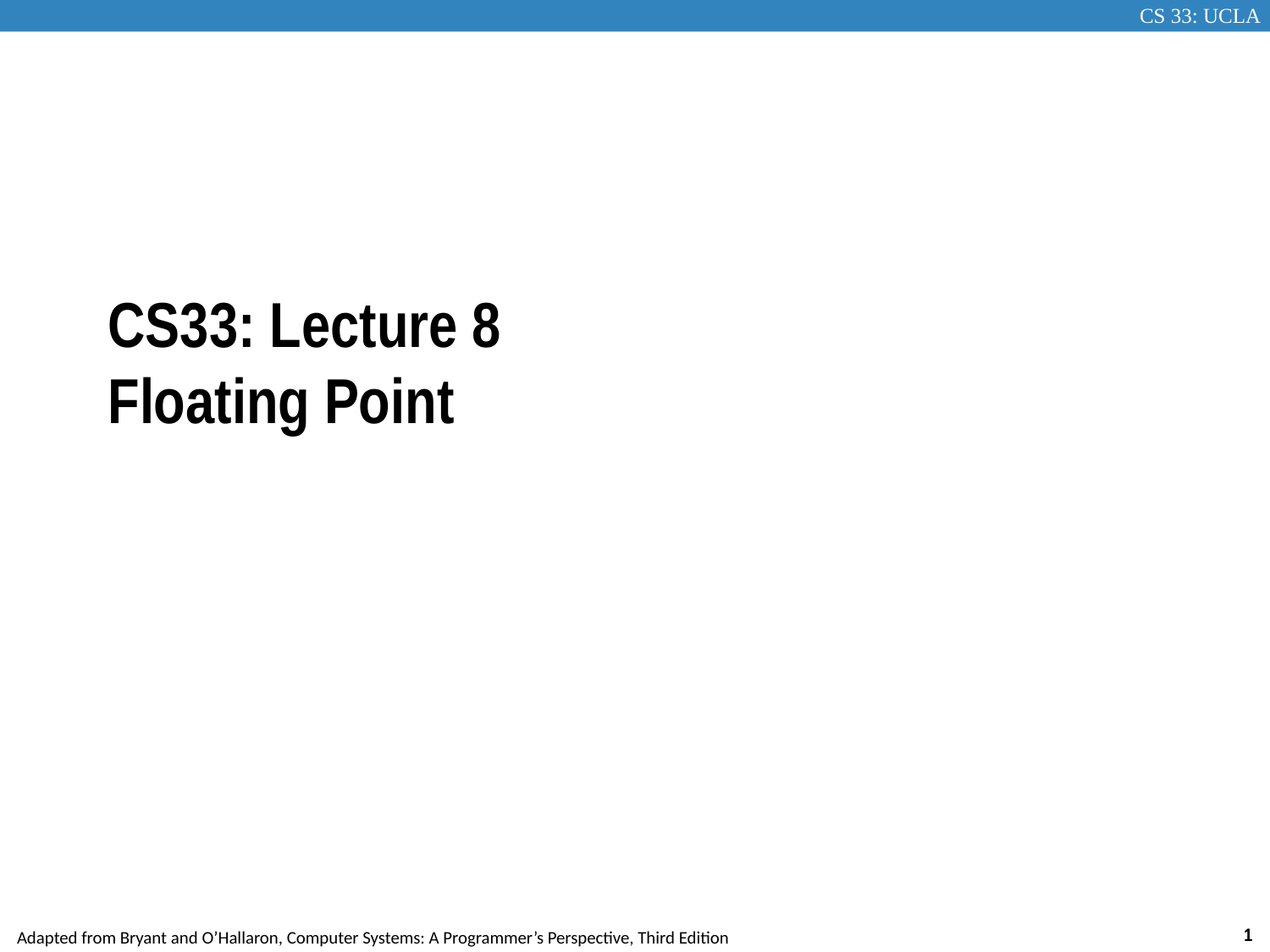

# CS33: Lecture 8 Floating Point
Adapted from Bryant and O’Hallaron, Computer Systems: A Programmer’s Perspective, Third Edition